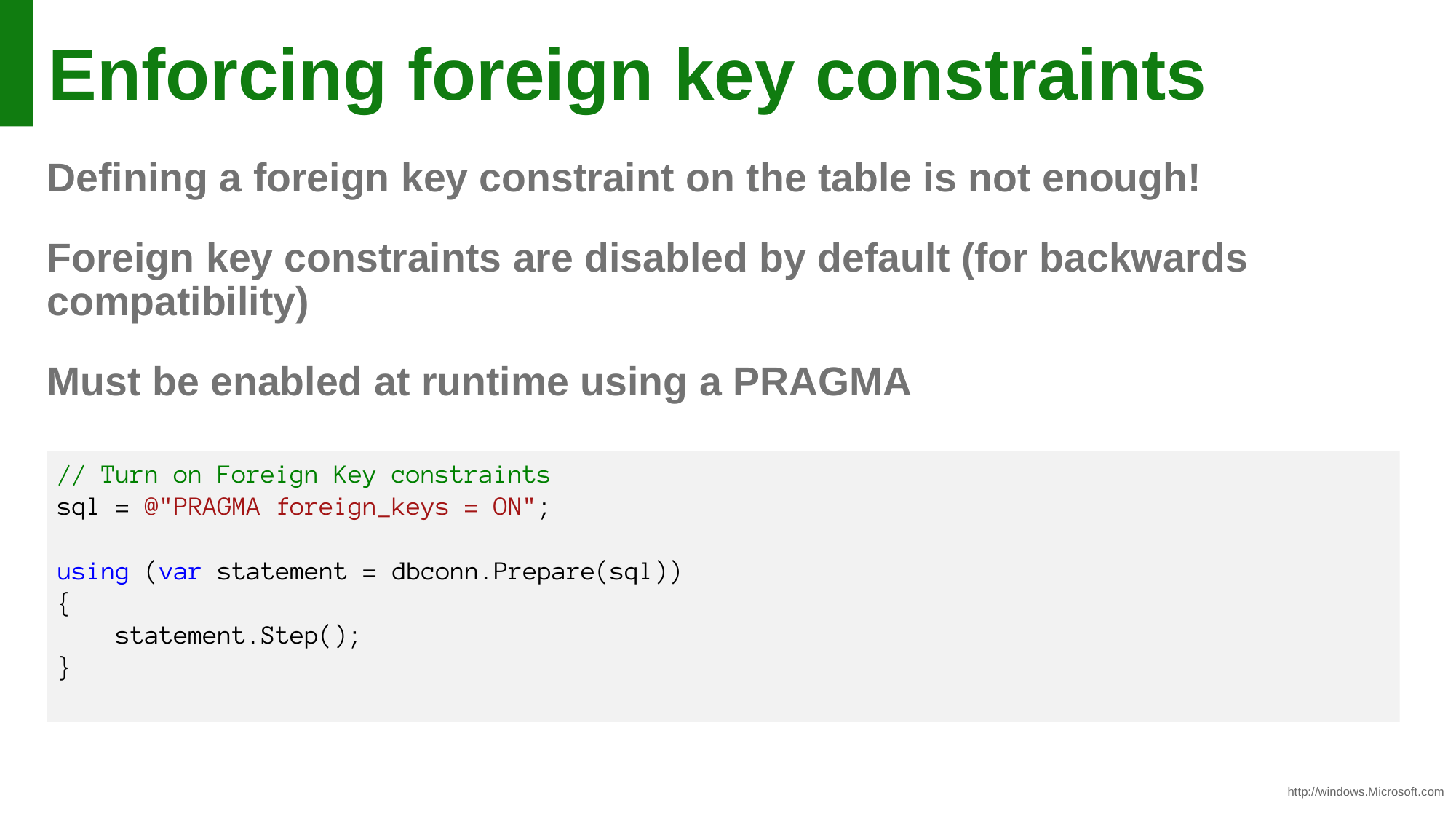

# Enforcing foreign key constraints
Defining a foreign key constraint on the table is not enough!
Foreign key constraints are disabled by default (for backwards compatibility)
Must be enabled at runtime using a PRAGMA
// Turn on Foreign Key constraints
sql = @"PRAGMA foreign_keys = ON";

using (var statement = dbconn.Prepare(sql))
{
    statement.Step();
}